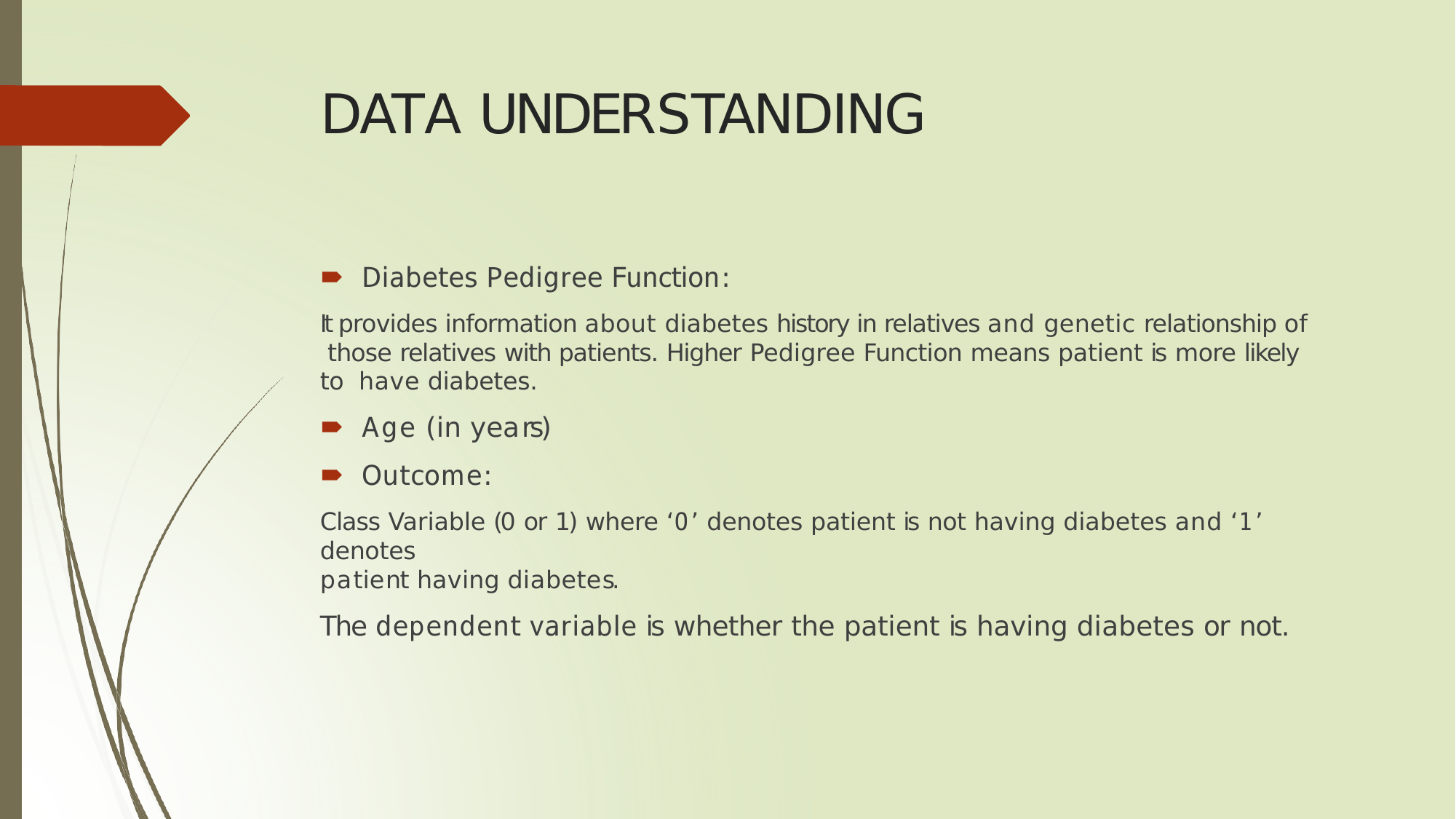

# DATA UNDERSTANDING
🠶	Diabetes Pedigree Function:
It provides information about diabetes history in relatives and genetic relationship of  those relatives with patients. Higher Pedigree Function means patient is more likely to  have diabetes.
🠶	Age (in years)
🠶	Outcome:
Class Variable (0 or 1) where ‘0’ denotes patient is not having diabetes and ‘1’ denotes
patient having diabetes.
The dependent variable is whether the patient is having diabetes or not.